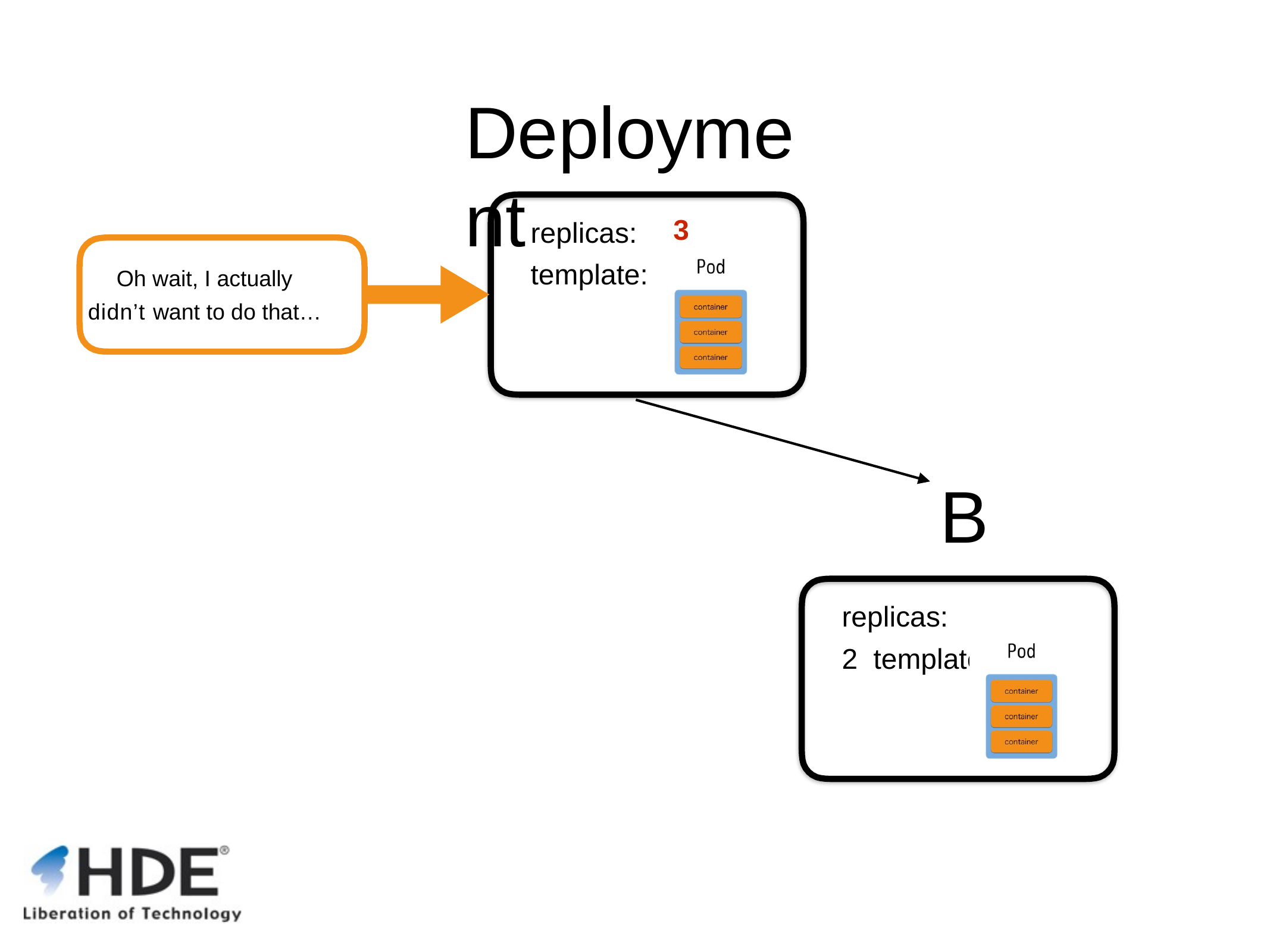

# Deployment

replicas:  template:
3
2
3

Oh wait, I actually  didn’t want to do that…

B
replicas:	2  template: